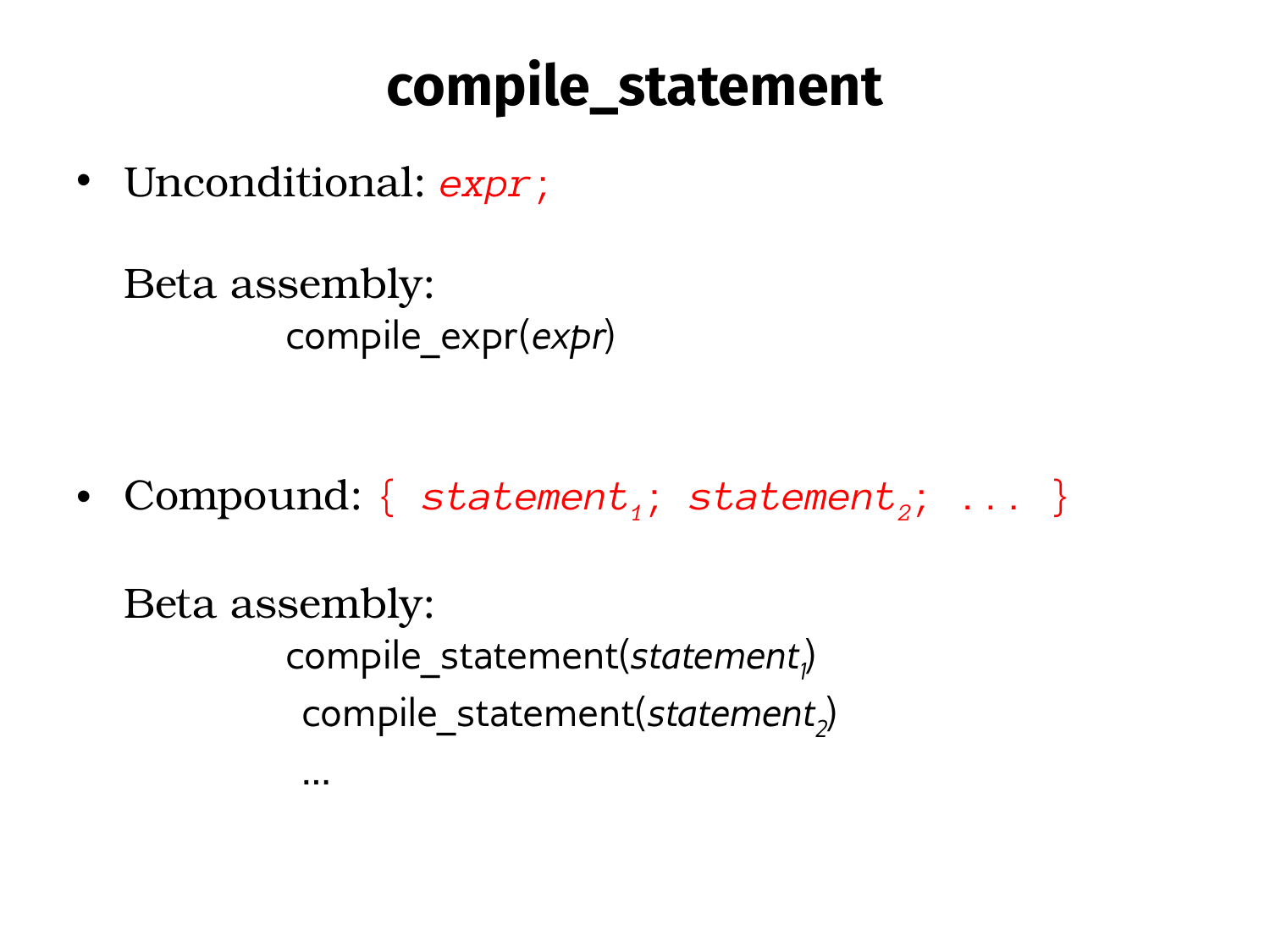

# compile_statement
Unconditional: expr;
Beta assembly:
       compile_expr(expr)
Compound: { statement1; statement2; ... }
Beta assembly:
       compile_statement(statement1)
              compile_statement(statement2)
              …